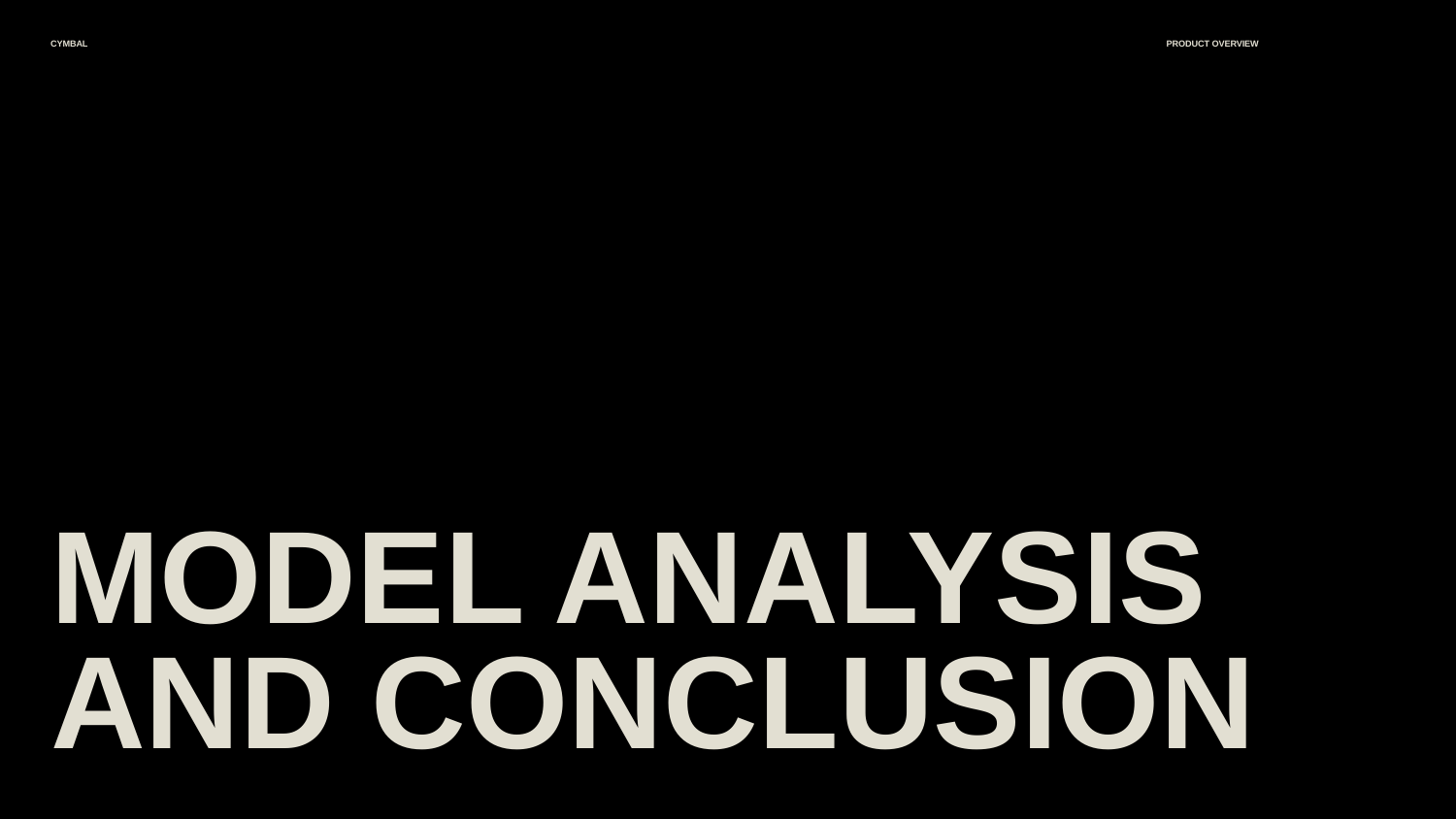

CYMBAL
PRODUCT OVERVIEW
# MODEL ANALYSIS AND CONCLUSION